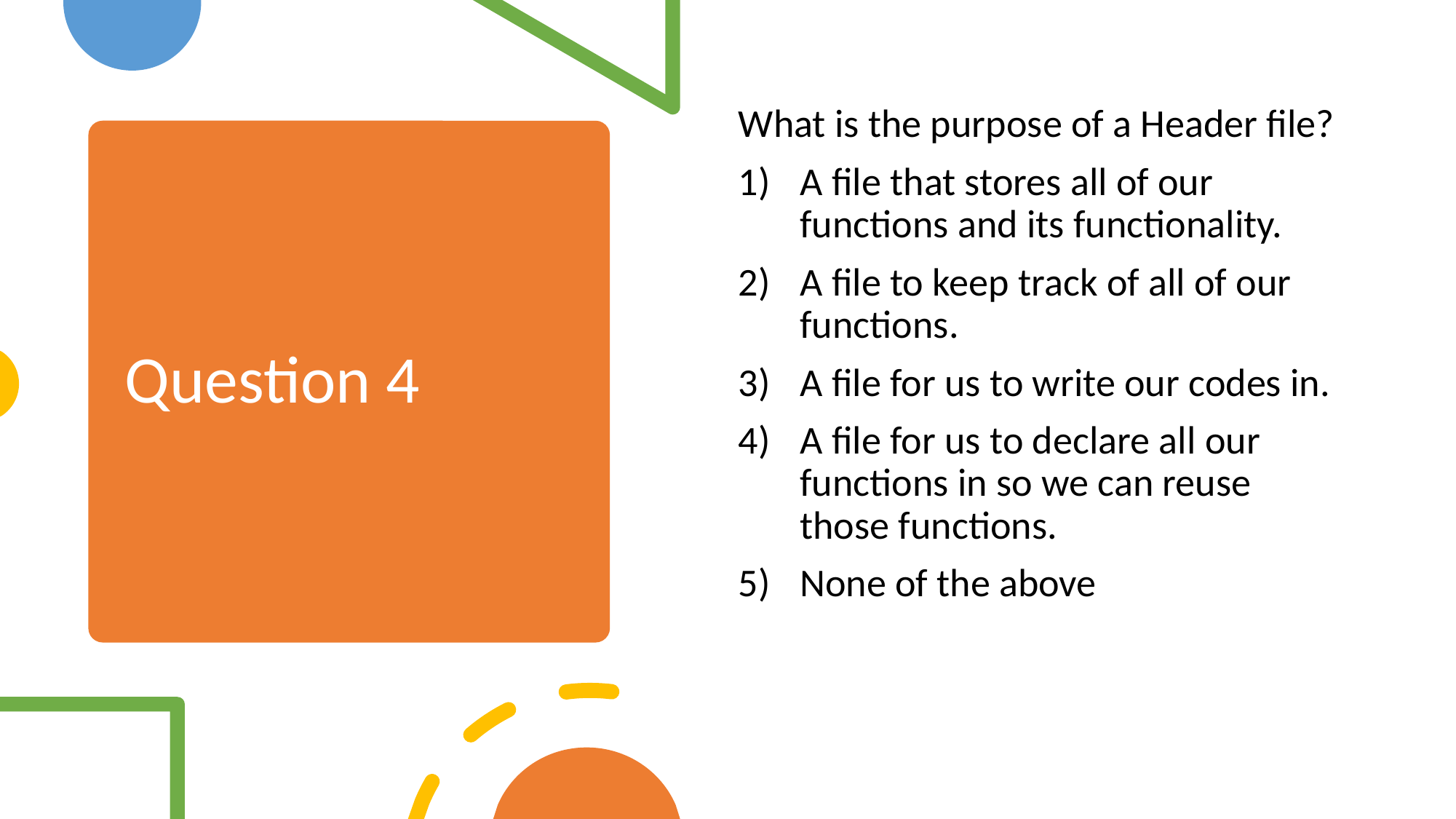

What is the purpose of a Header file?
A file that stores all of our functions and its functionality.
A file to keep track of all of our functions.
A file for us to write our codes in.
A file for us to declare all our functions in so we can reuse those functions.
None of the above

# Question 4